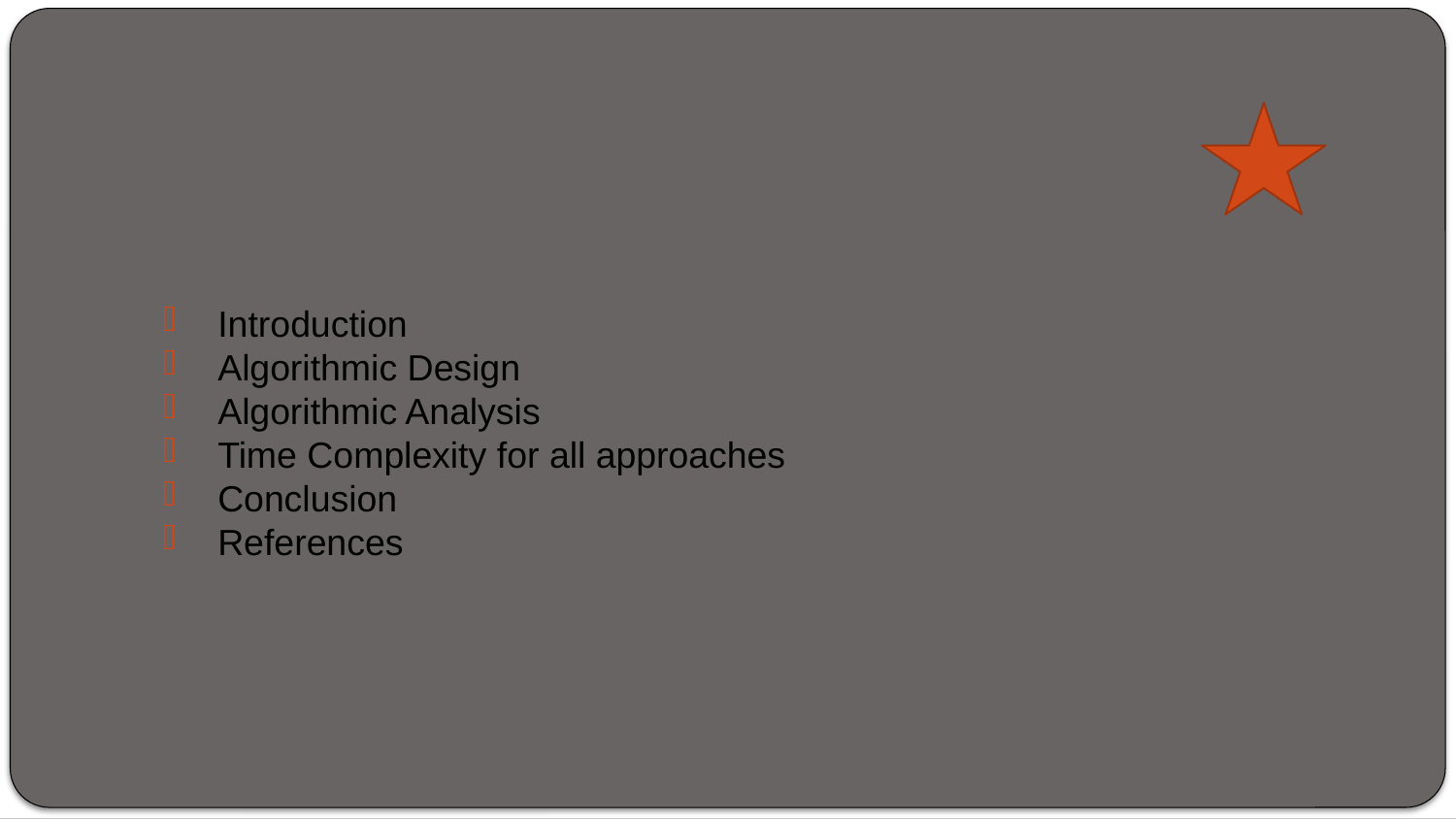

# Contents
Introduction
Algorithmic Design
Algorithmic Analysis
Time Complexity for all approaches
Conclusion
References